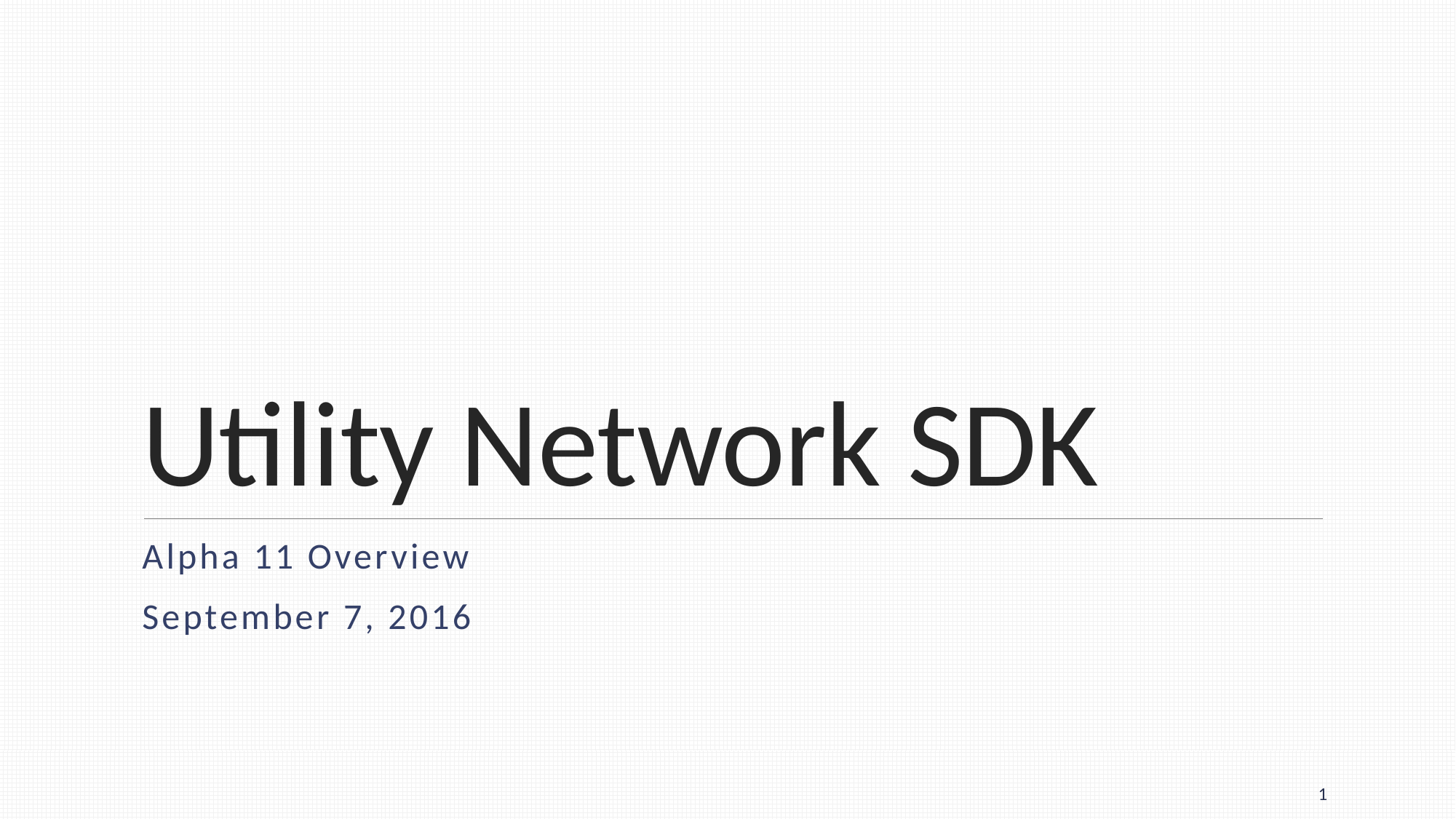

# Utility Network SDK
Alpha 11 Overview
September 7, 2016
1